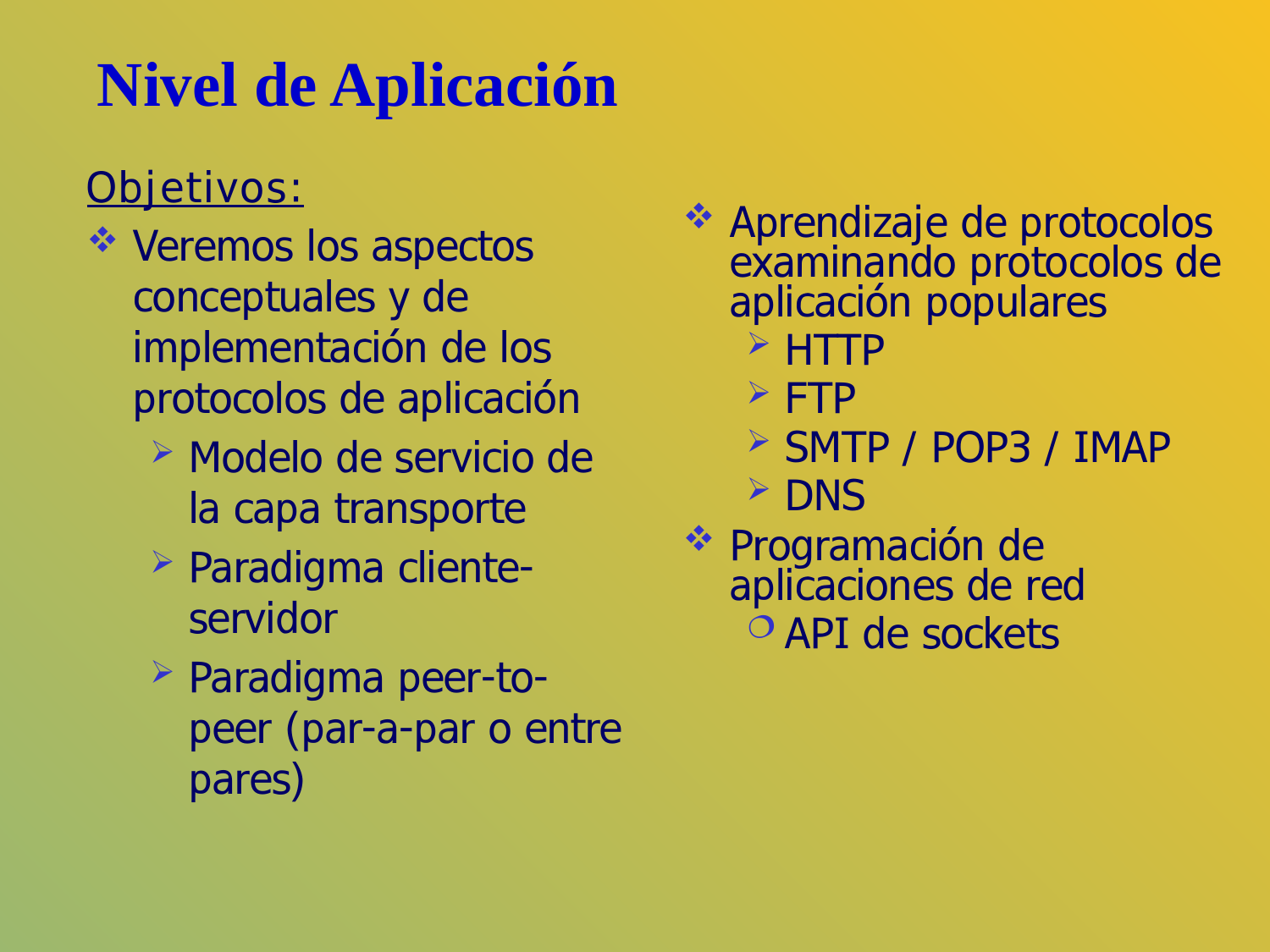

Nivel de Aplicación
Objetivos:
Veremos los aspectos conceptuales y de implementación de los protocolos de aplicación
Modelo de servicio de la capa transporte
Paradigma cliente-servidor
Paradigma peer-to-peer (par-a-par o entre pares)
Aprendizaje de protocolos examinando protocolos de aplicación populares
HTTP
FTP
SMTP / POP3 / IMAP
DNS
Programación de aplicaciones de red
API de sockets